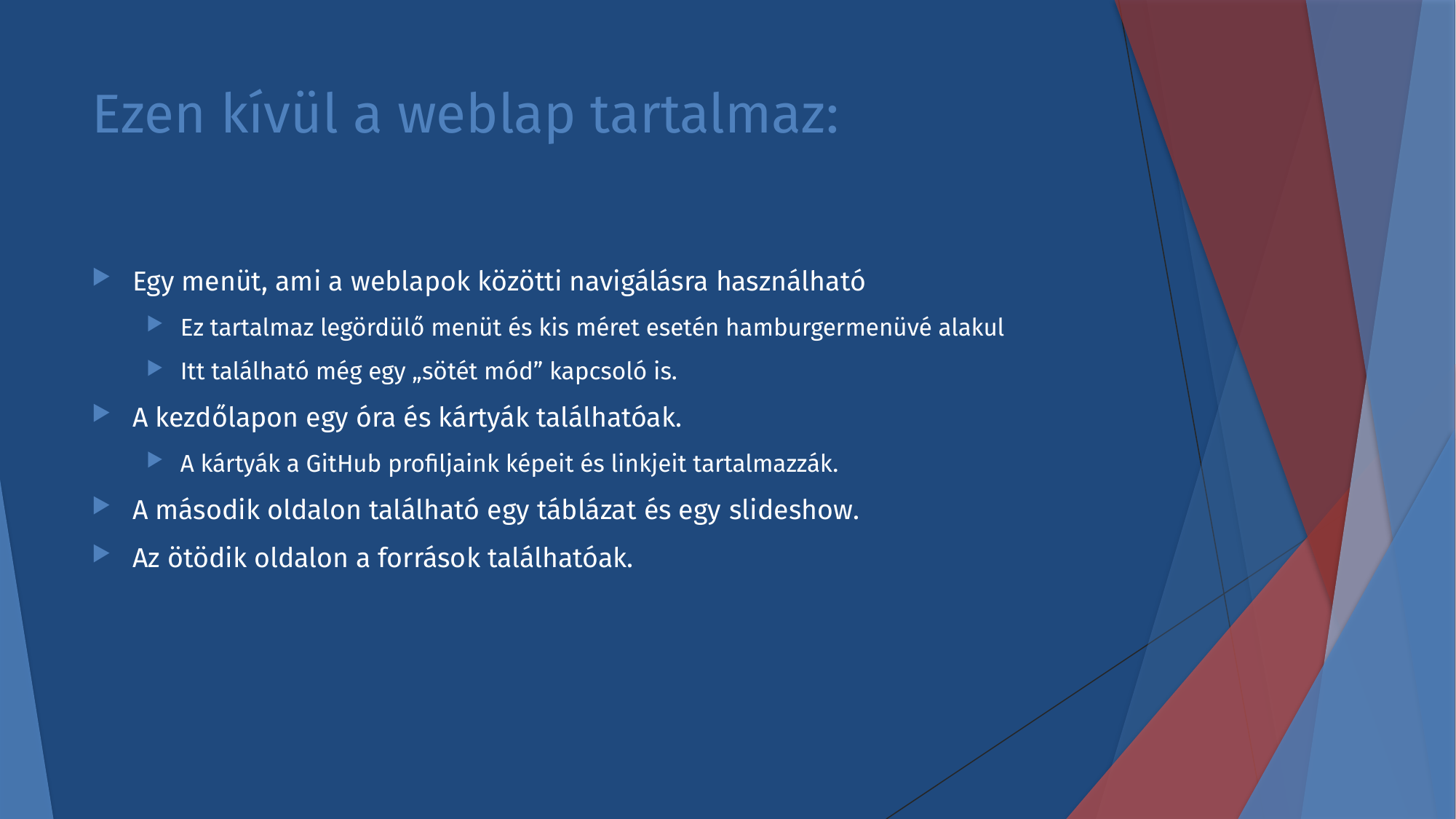

# Ezen kívül a weblap tartalmaz:
Egy menüt, ami a weblapok közötti navigálásra használható
Ez tartalmaz legördülő menüt és kis méret esetén hamburgermenüvé alakul
Itt található még egy „sötét mód” kapcsoló is.
A kezdőlapon egy óra és kártyák találhatóak.
A kártyák a GitHub profiljaink képeit és linkjeit tartalmazzák.
A második oldalon található egy táblázat és egy slideshow.
Az ötödik oldalon a források találhatóak.